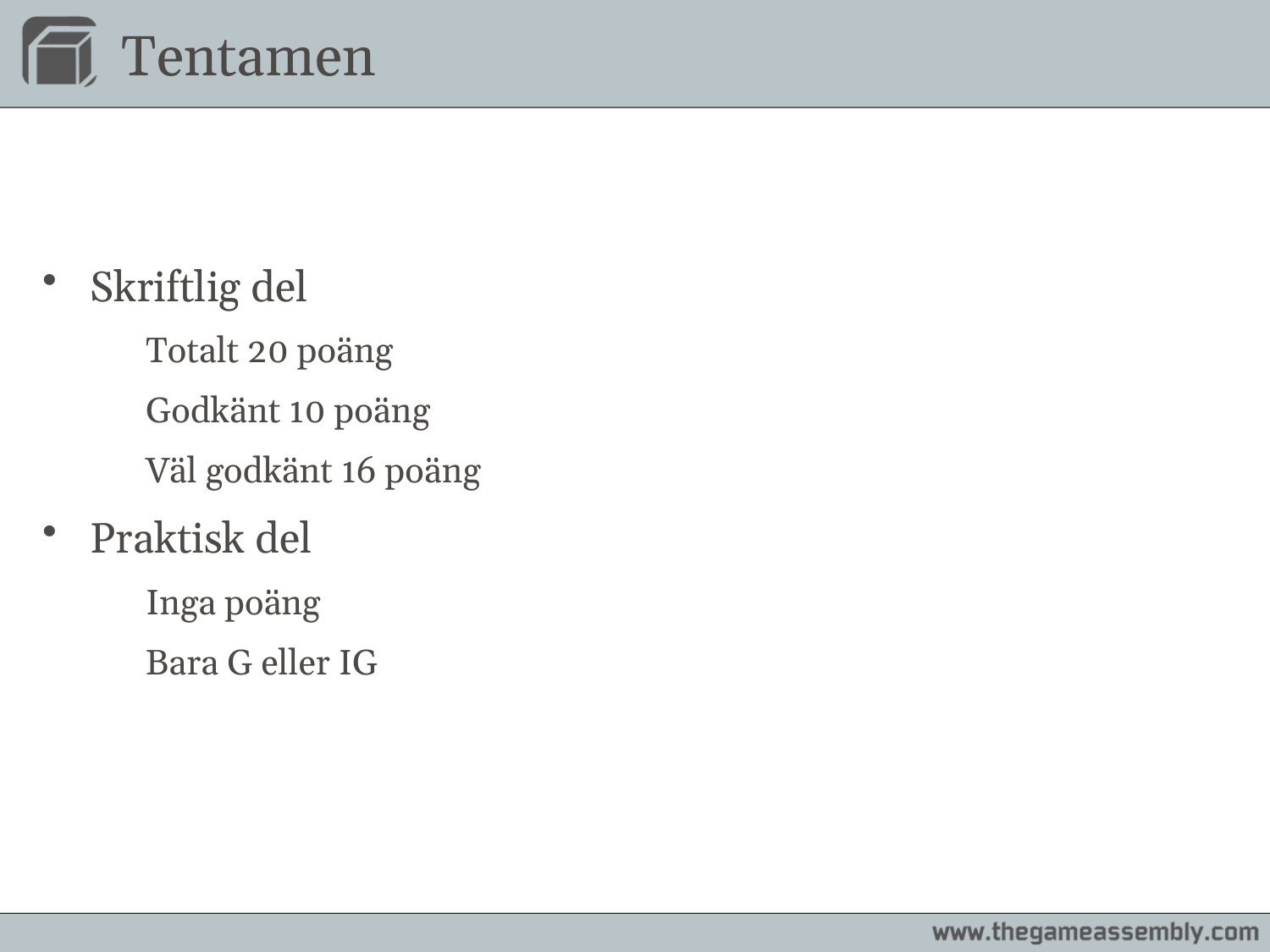

# Tentamen

Skriftlig del
	Totalt 20 poäng
	Godkänt 10 poäng
	Väl godkänt 16 poäng
Praktisk del
	Inga poäng
	Bara G eller IG